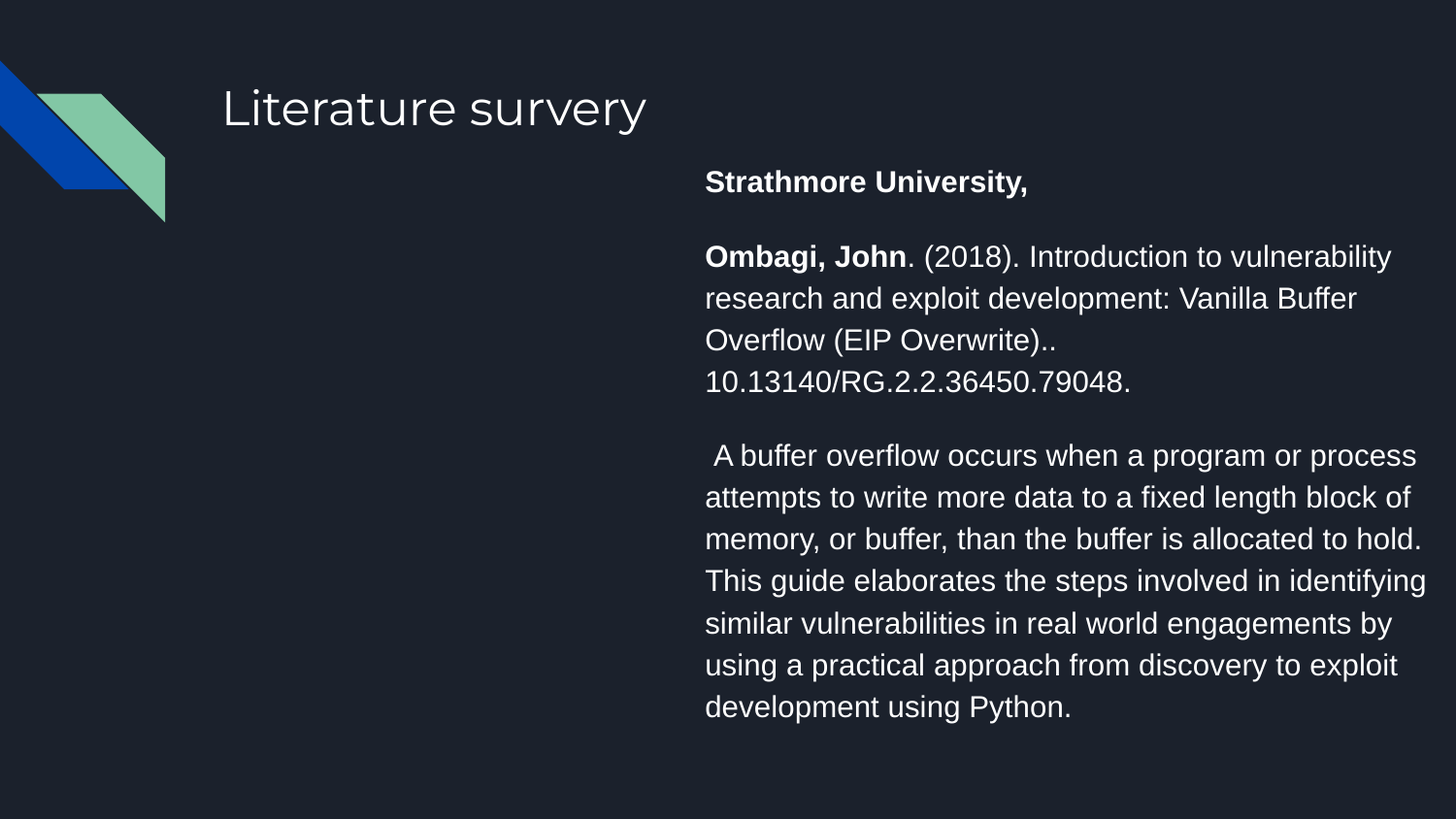

Strathmore University,
Ombagi, John. (2018). Introduction to vulnerability research and exploit development: Vanilla Buffer Overflow (EIP Overwrite).. 10.13140/RG.2.2.36450.79048.
 A buffer overflow occurs when a program or process attempts to write more data to a fixed length block of memory, or buffer, than the buffer is allocated to hold. This guide elaborates the steps involved in identifying similar vulnerabilities in real world engagements by using a practical approach from discovery to exploit development using Python.

# Literature survery